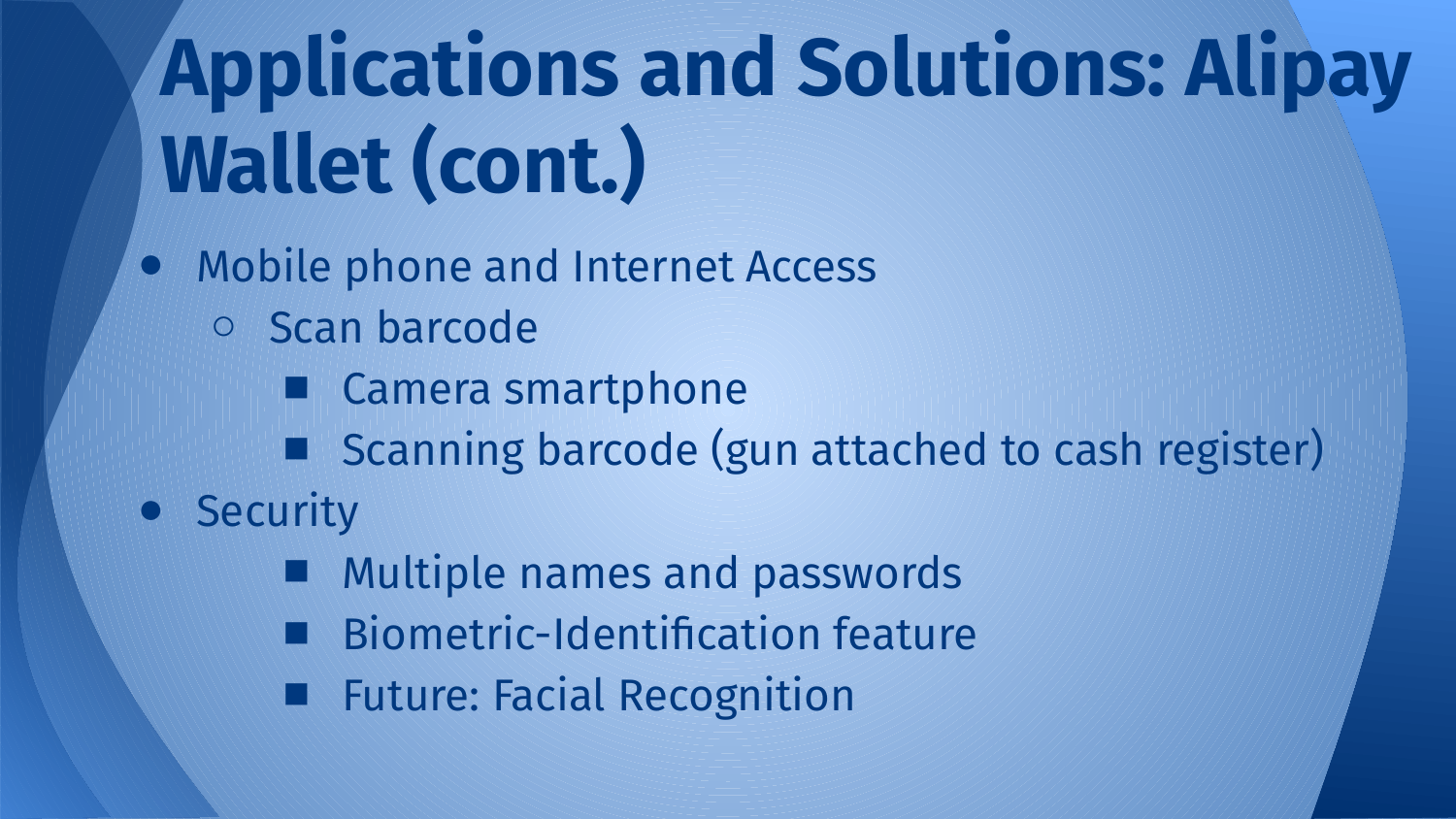

# Applications and Solutions: Alipay Wallet (cont.)
Mobile phone and Internet Access
Scan barcode
Camera smartphone
Scanning barcode (gun attached to cash register)
Security
Multiple names and passwords
Biometric-Identification feature
Future: Facial Recognition